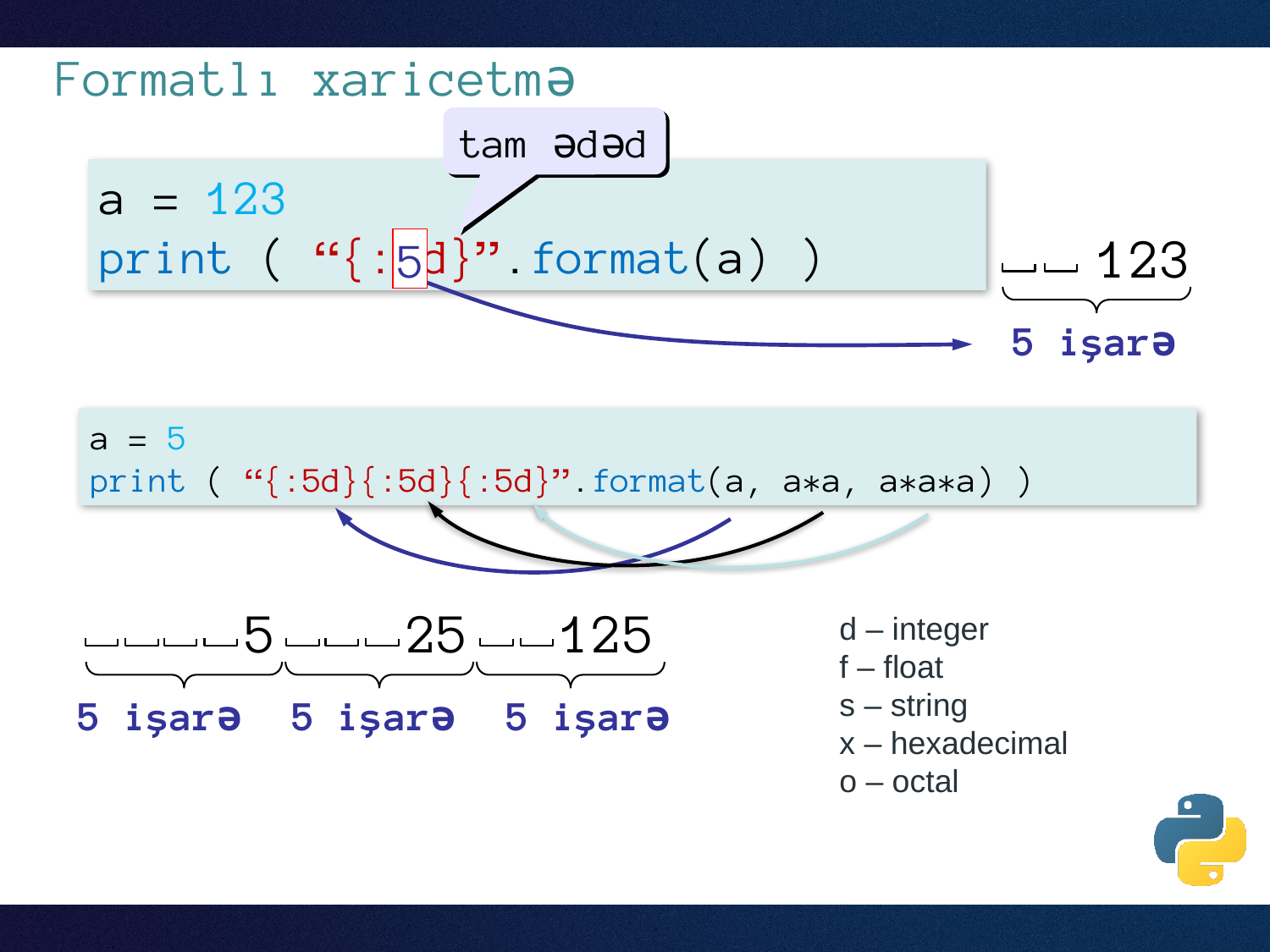

# Formatlı xaricetmə
tam ədəd
a = 123
print ( “{:5d}”.format(a) )

 123
5

 5 işarə
a = 5
print ( “{:5d}{:5d}{:5d}”.format(a, a*a, a*a*a) )

5

5 işarə

25

5 işarə

125

 5 işarə
d – integer
f – float
s – string
x – hexadecimal
o – octal